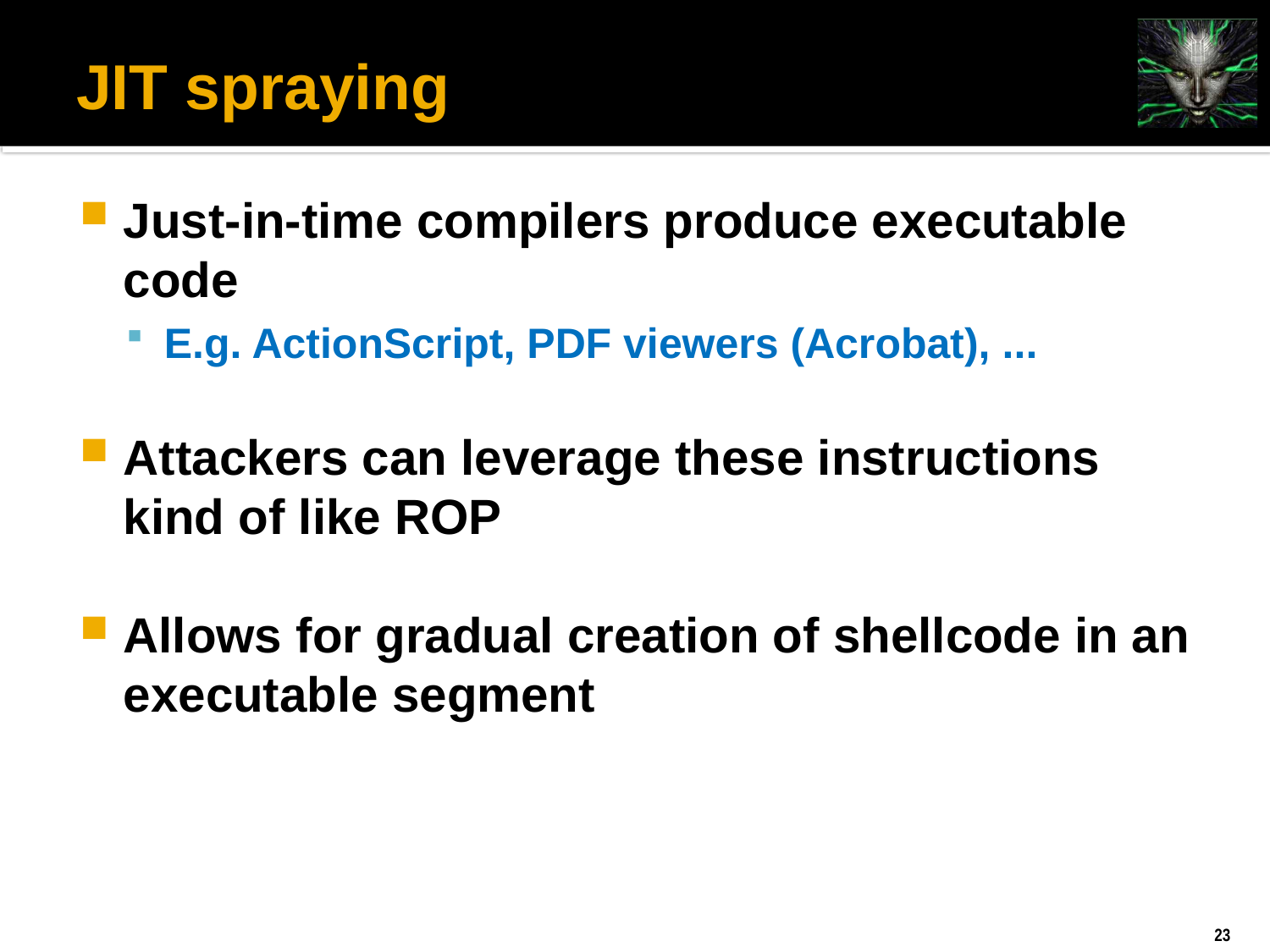

# JIT spraying
Just-in-time compilers produce executable code
E.g. ActionScript, PDF viewers (Acrobat), ...

Attackers can leverage these instructions kind of like ROP

Allows for gradual creation of shellcode in an executable segment